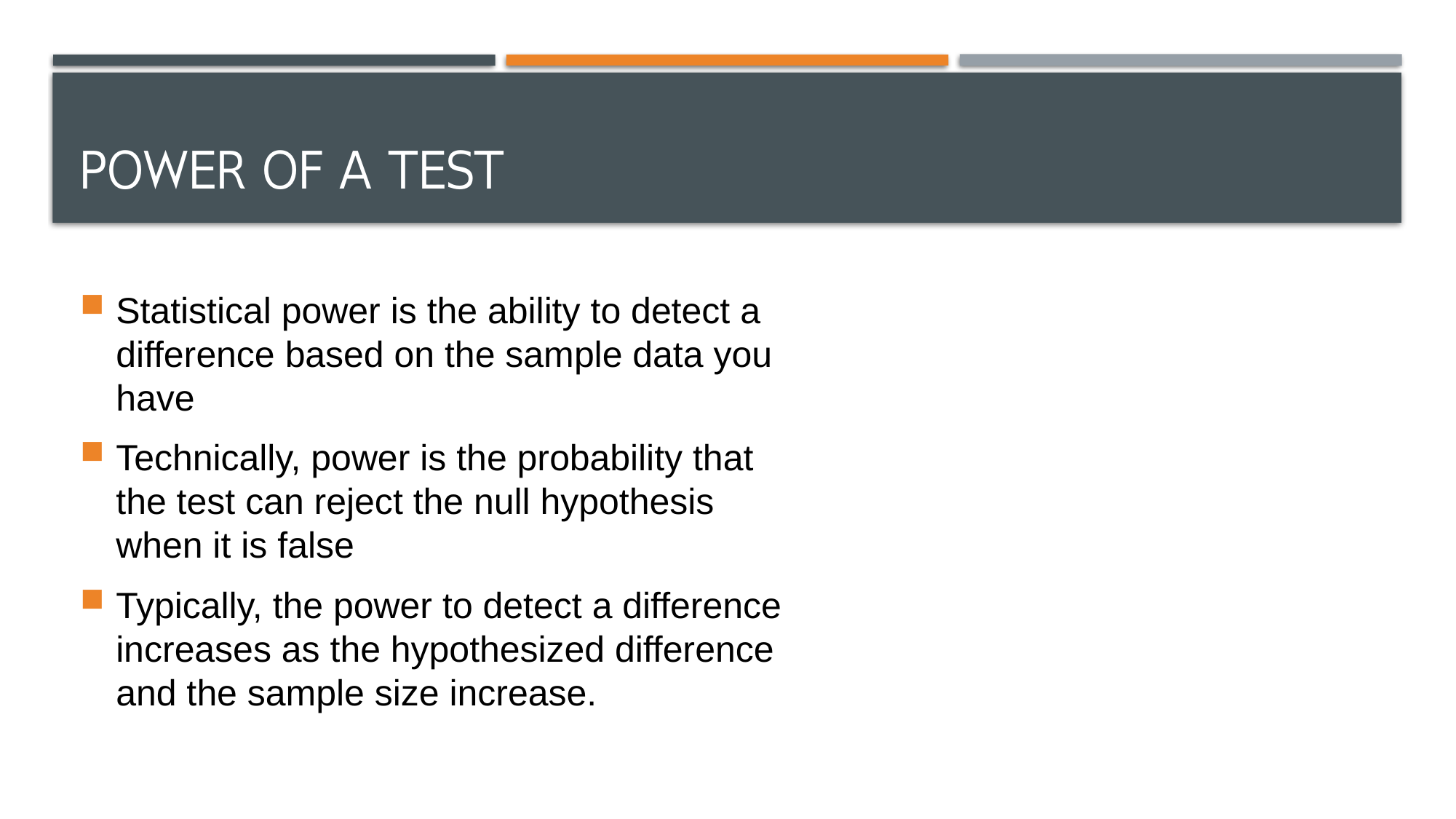

# Power of a test
Statistical power is the ability to detect a difference based on the sample data you have
Technically, power is the probability that the test can reject the null hypothesis when it is false
Typically, the power to detect a difference increases as the hypothesized difference and the sample size increase.